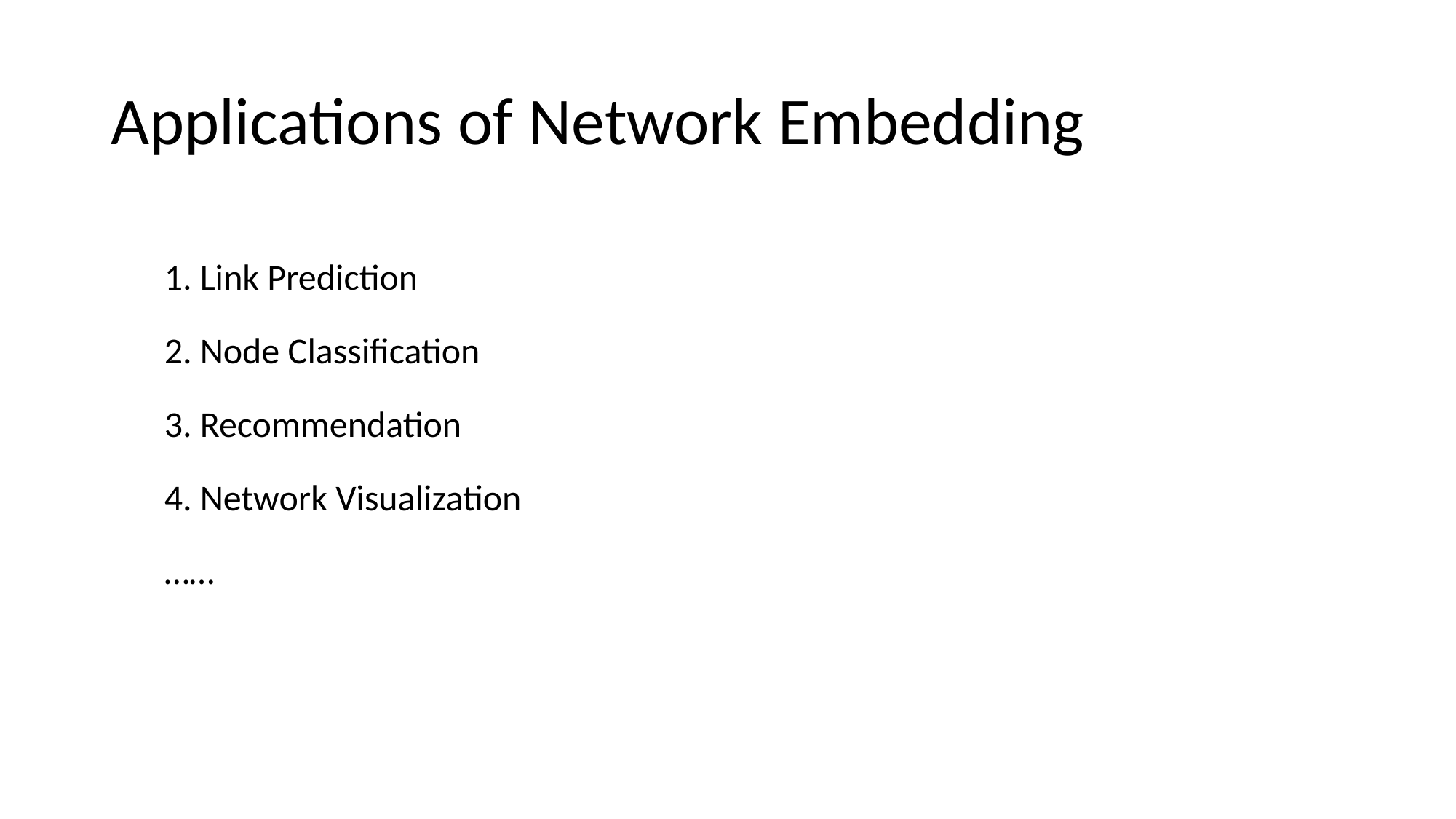

# Applications of Network Embedding
1. Link Prediction
2. Node Classification
3. Recommendation
4. Network Visualization
……